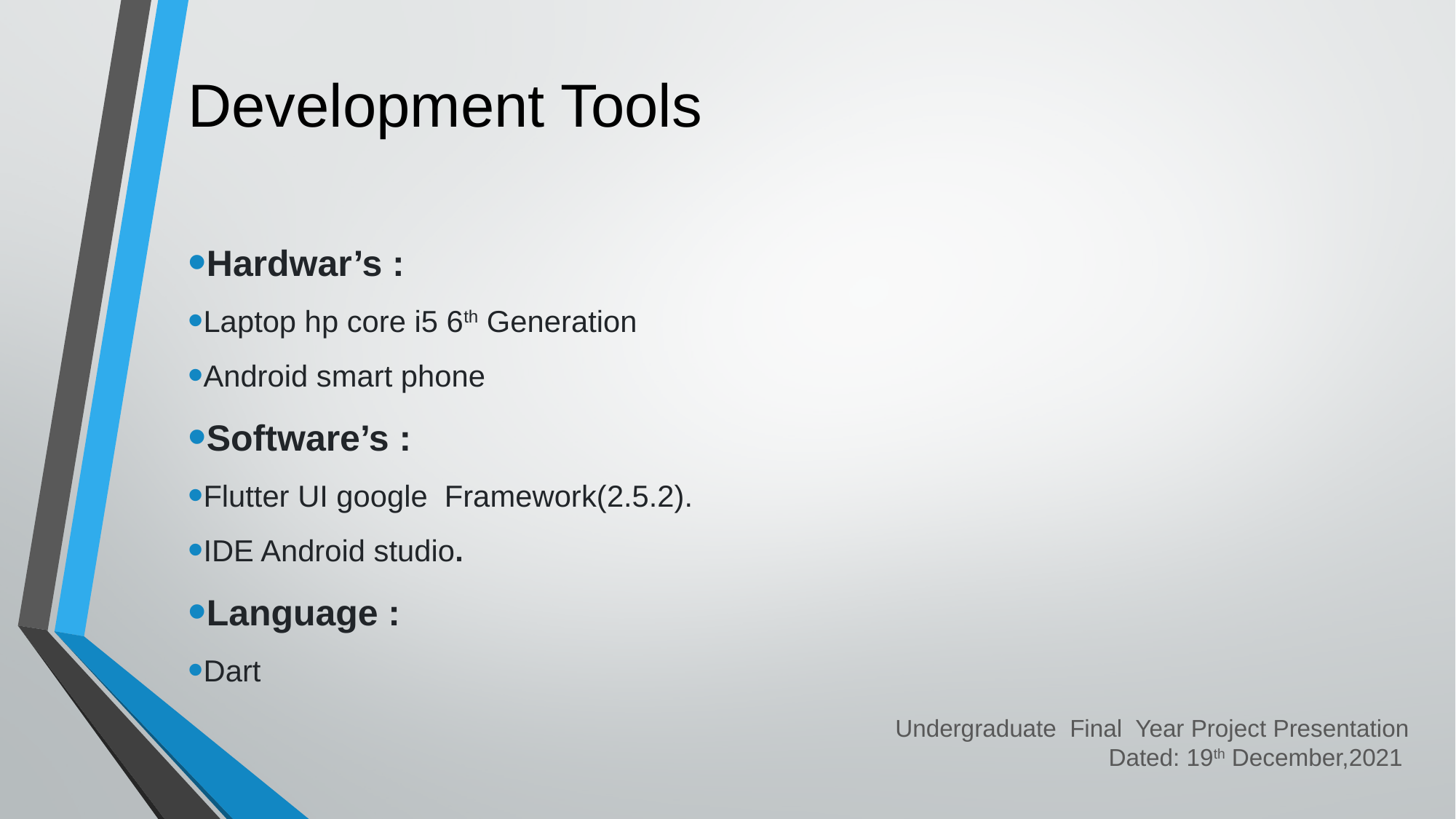

# Development Tools
Hardwar’s :
Laptop hp core i5 6th Generation
Android smart phone
Software’s :
Flutter UI google  Framework(2.5.2).
IDE Android studio.
Language :
Dart

Undergraduate  Final  Year Project Presentation
Dated: 19th December,2021